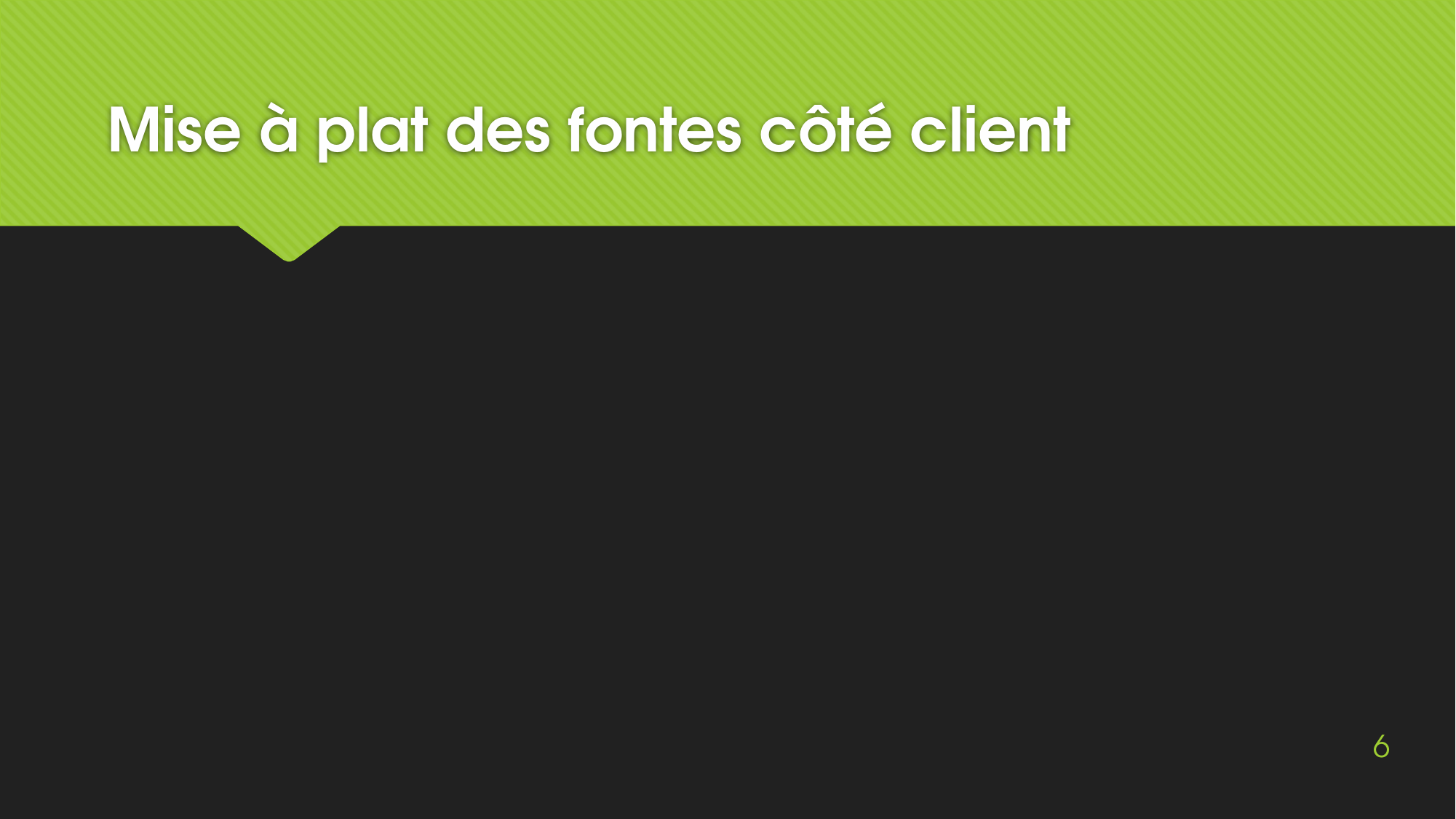

# Mise à plat des fontes côté client

6